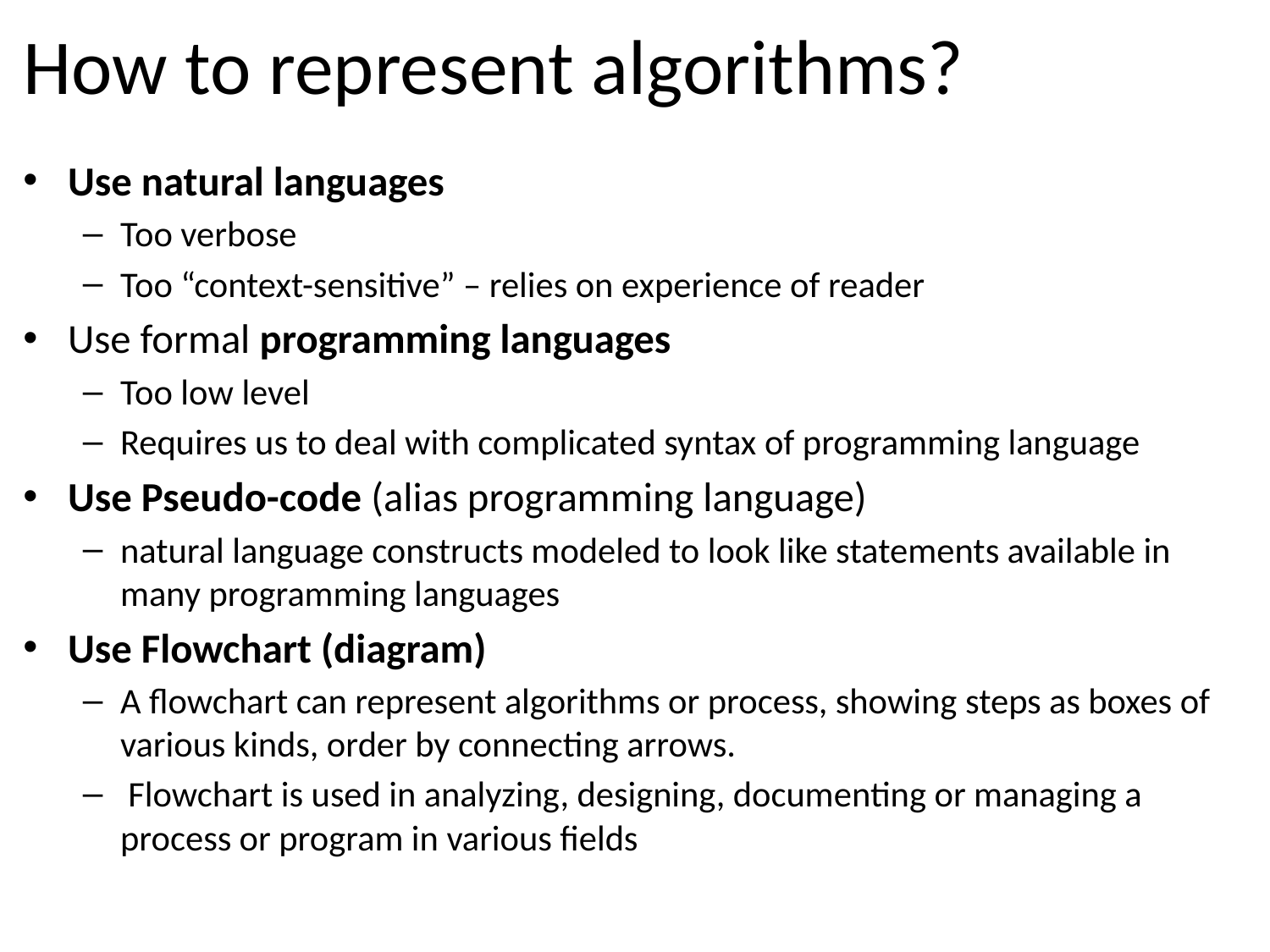

# How to represent algorithms?
Use natural languages
Too verbose
Too “context-sensitive” – relies on experience of reader
Use formal programming languages
Too low level
Requires us to deal with complicated syntax of programming language
Use Pseudo-code (alias programming language)
natural language constructs modeled to look like statements available in many programming languages
Use Flowchart (diagram)
A flowchart can represent algorithms or process, showing steps as boxes of various kinds, order by connecting arrows.
 Flowchart is used in analyzing, designing, documenting or managing a process or program in various fields